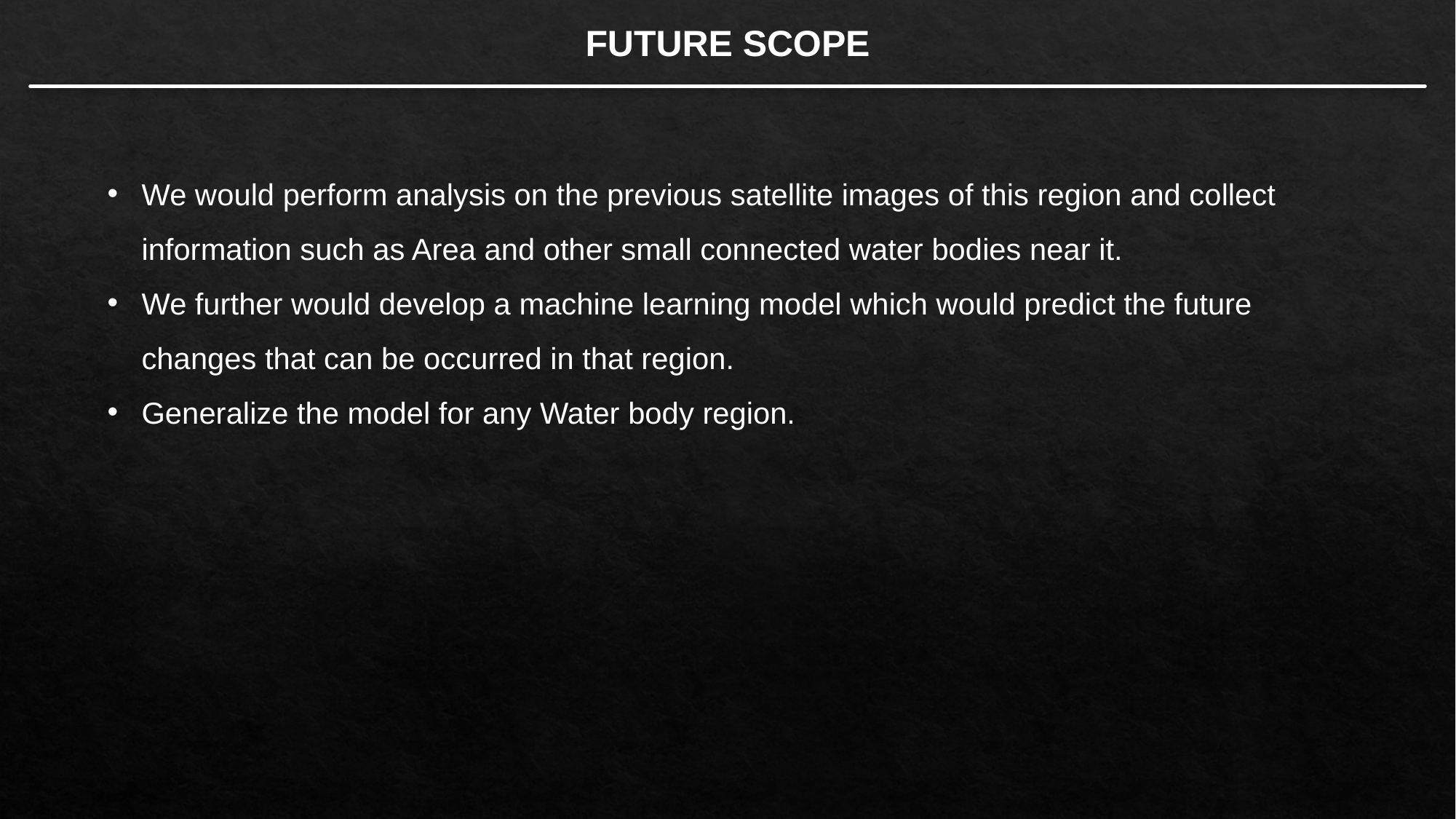

FUTURE SCOPE
We would perform analysis on the previous satellite images of this region and collect information such as Area and other small connected water bodies near it.
We further would develop a machine learning model which would predict the future changes that can be occurred in that region.
Generalize the model for any Water body region.